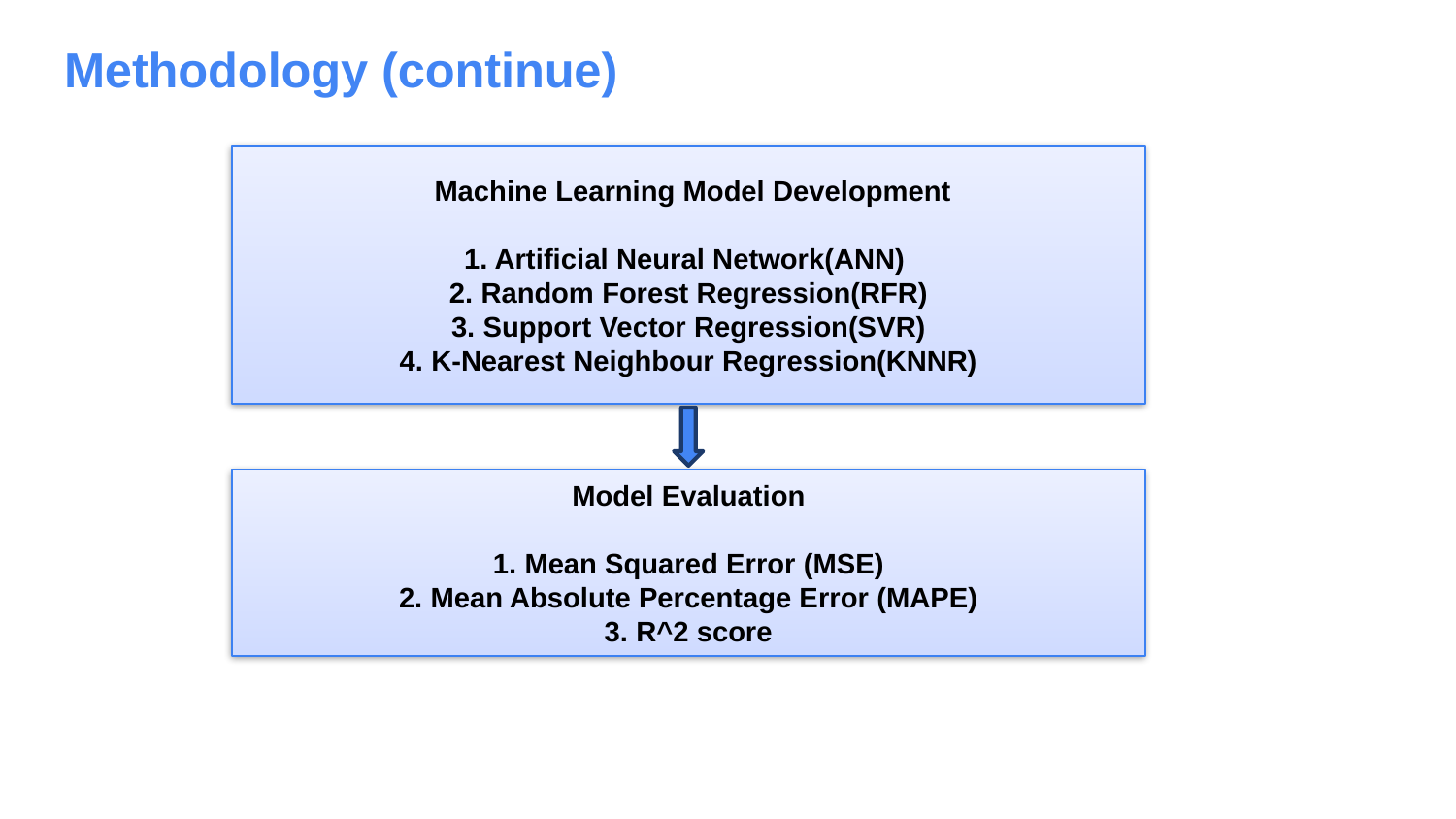

# Methodology (continue)
 Machine Learning Model Development

1. Artificial Neural Network(ANN)
2. Random Forest Regression(RFR)
3. Support Vector Regression(SVR)
4. K-Nearest Neighbour Regression(KNNR)

Model Evaluation
1. Mean Squared Error (MSE)
2. Mean Absolute Percentage Error (MAPE)
3. R^2 score